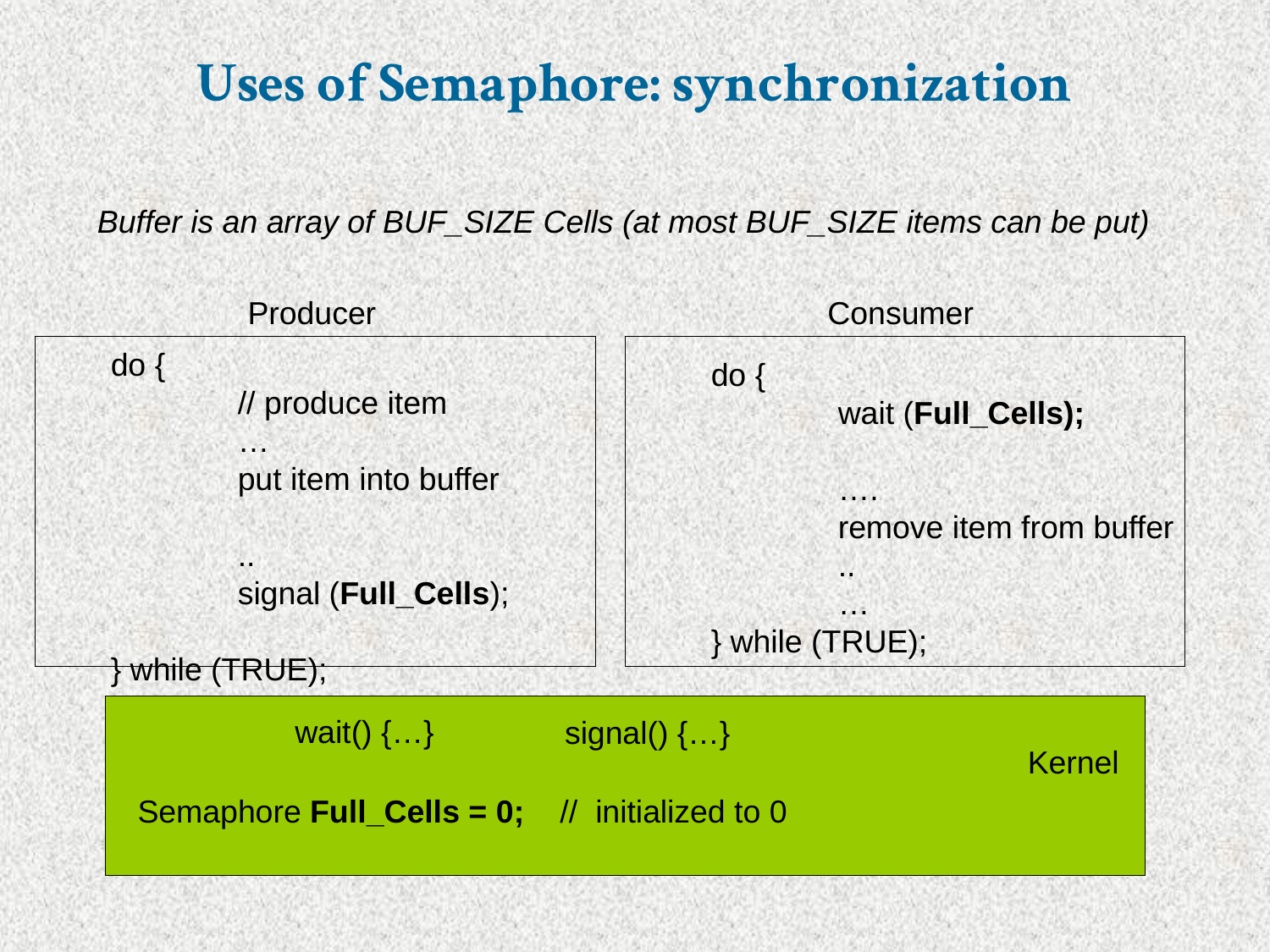

# Uses of Semaphore: synchronization
Buffer is an array of BUF_SIZE Cells (at most BUF_SIZE items can be put)
Producer
Consumer

do {
	// produce item
	…
	put item into buffer
	..
	signal (Full_Cells);

} while (TRUE);
do {
	wait (Full_Cells);
	….
	remove item from buffer
	..
	…
} while (TRUE);

wait() {…}
signal() {…}
Kernel
Semaphore Full_Cells = 0;    //  initialized to 0